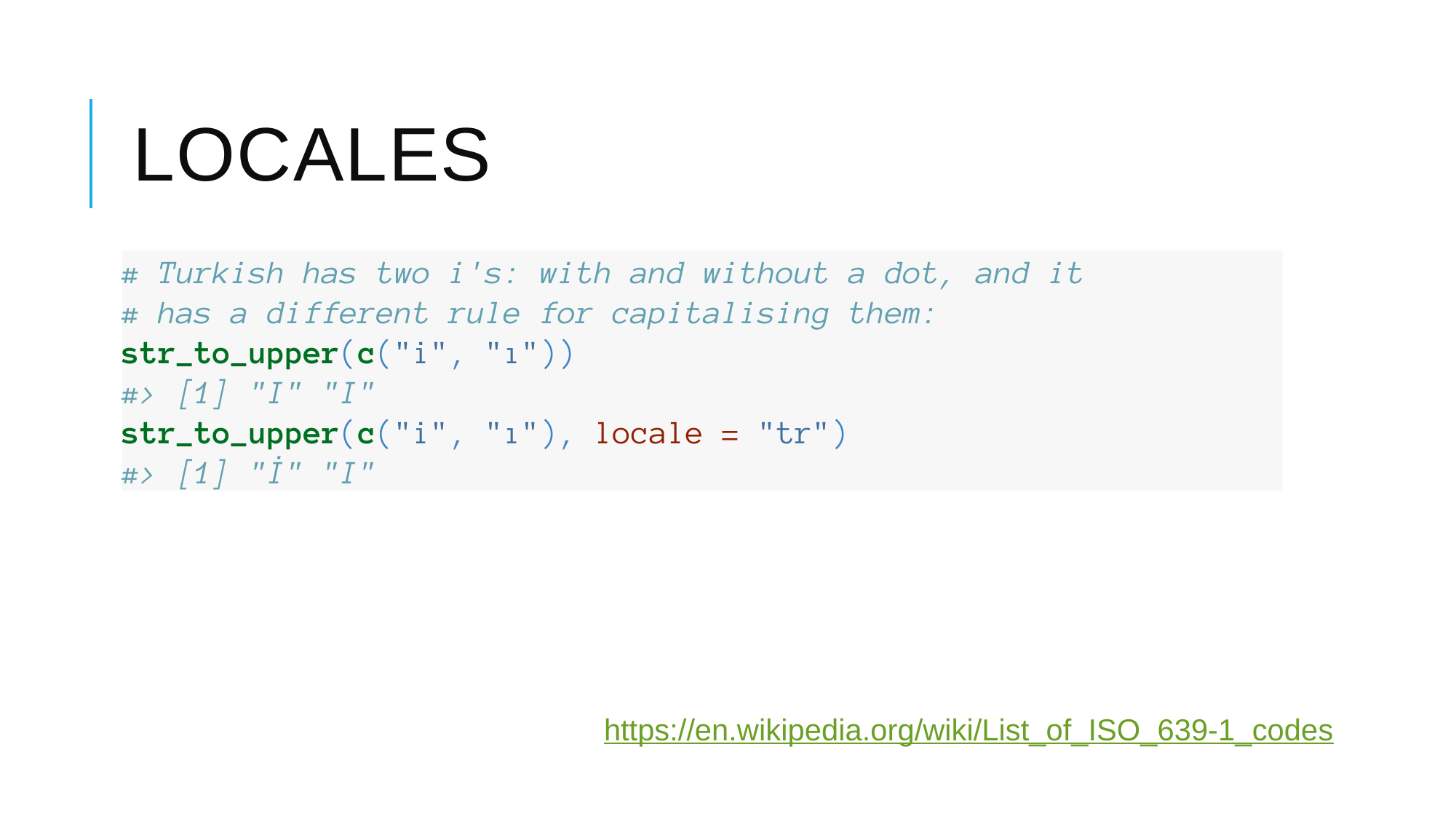

# Locales
# Turkish has two i's: with and without a dot, and it
# has a different rule for capitalising them:
str_to_upper(c("i", "ı"))
#> [1] "I" "I"
str_to_upper(c("i", "ı"), locale = "tr")
#> [1] "İ" "I"
https://en.wikipedia.org/wiki/List_of_ISO_639-1_codes